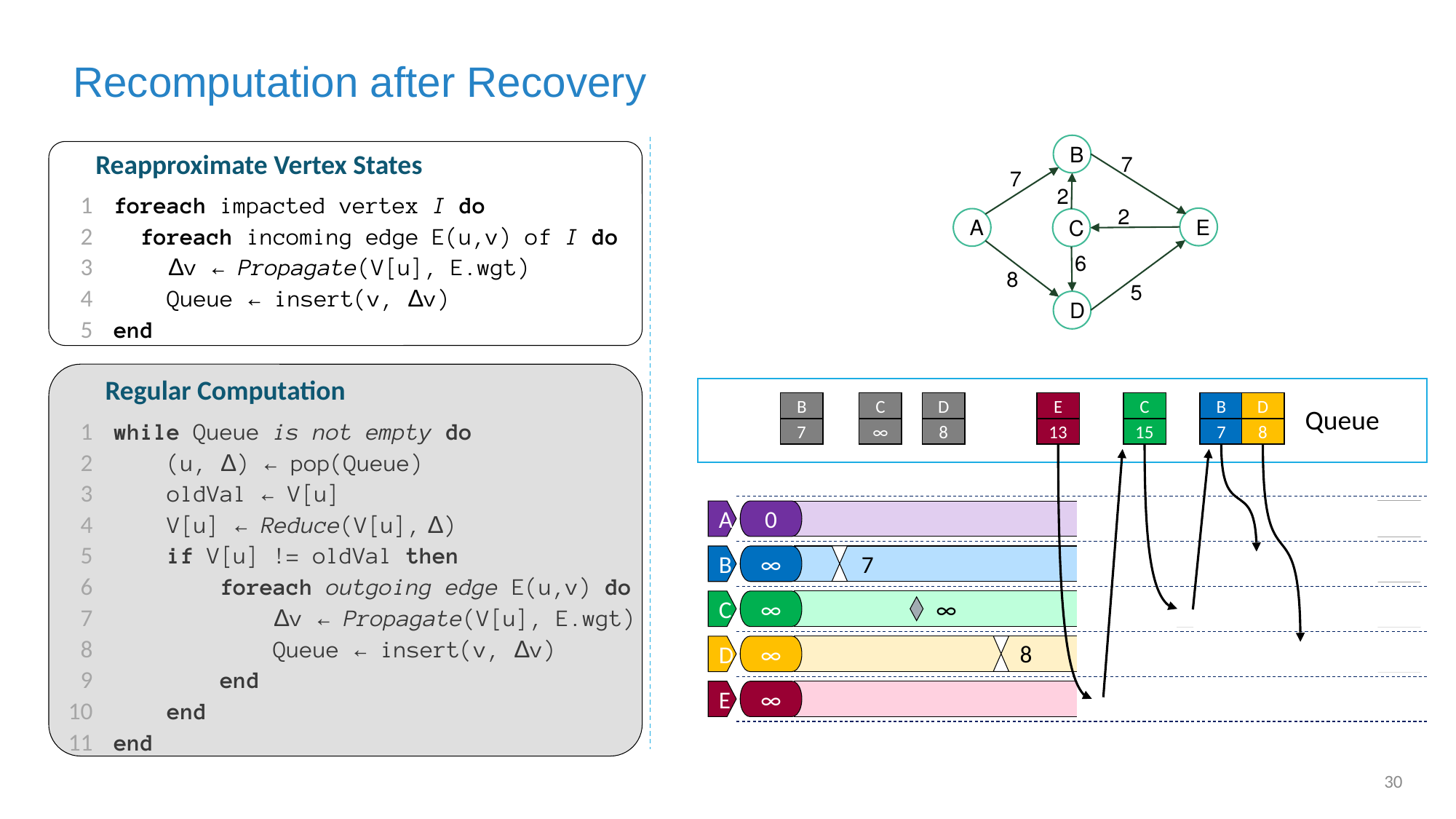

# Recomputation after Recovery
B
7
7
2
2
E
A
C
6
8
5
D
Reapproximate Vertex States

1
2
3
4
5
foreach impacted vertex I do
  foreach incoming edge E(u,v) of I do
	  Δv ← Propagate(V[u], E.wgt)
    Queue ← insert(v, Δv)
end

Regular Computation

B
7
C
∞
D
8
E
C
B
D
Queue
1
2
3
4
5
6
7
8
9
10
11
while Queue is not empty do
    (u, Δ) ← pop(Queue)
    oldVal ← V[u]
    V[u] ← Reduce(V[u], Δ)
    if V[u] != oldVal then
        foreach outgoing edge E(u,v) do
            Δv ← Propagate(V[u], E.wgt)
            Queue ← insert(v, Δv)
        end
    end
end
13
15
7
8

A
0
∞
∞
∞
∞

0
∞
15
8
13
7
7

B

∞
15
C

8
8

D

13

E
30